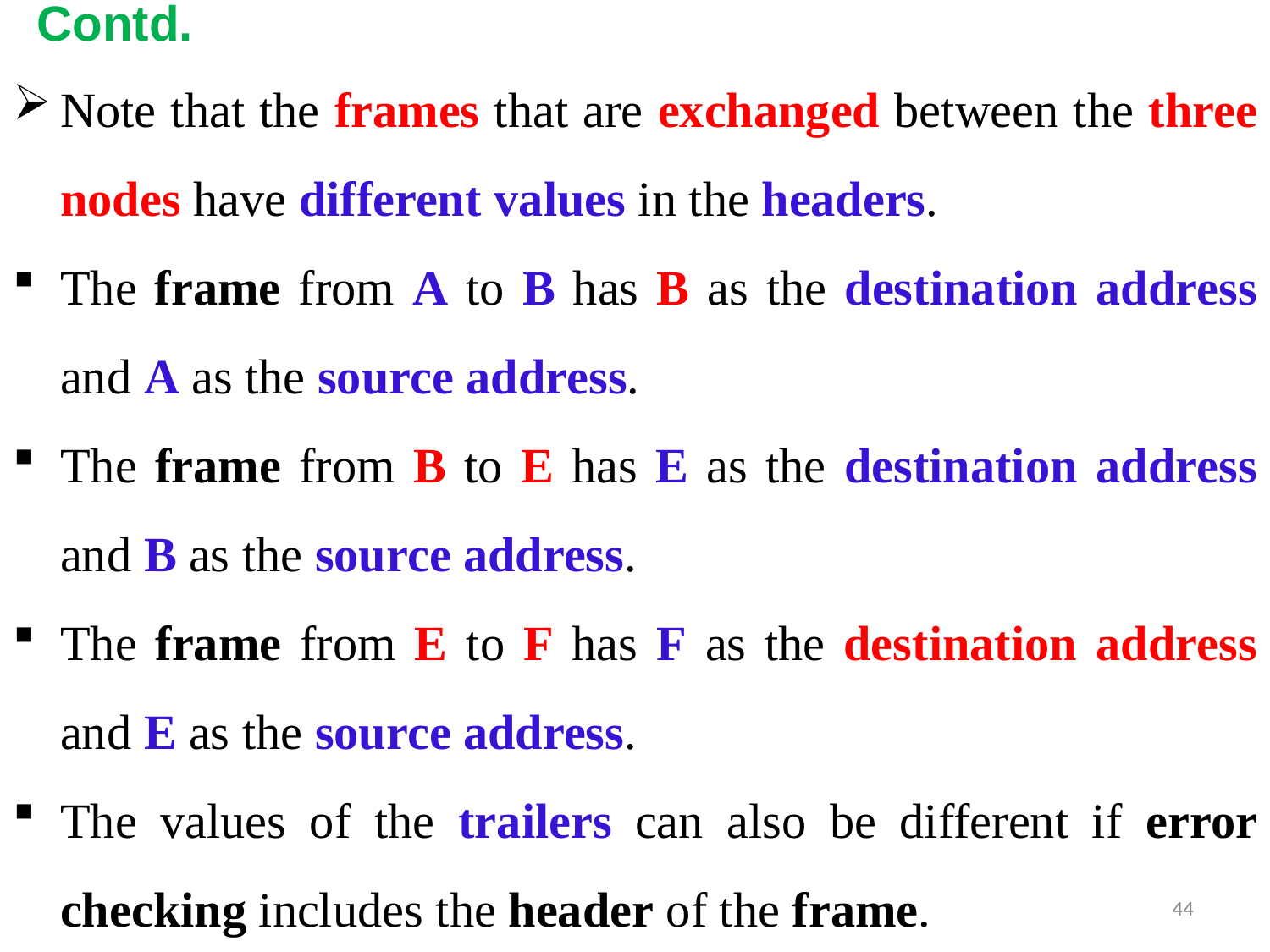

# Contd.
Note that the frames that are exchanged between the three nodes have different values in the headers.
The frame from A to B has B as the destination address and A as the source address.
The frame from B to E has E as the destination address and B as the source address.
The frame from E to F has F as the destination address and E as the source address.
The values of the trailers can also be different if error checking includes the header of the frame.
44